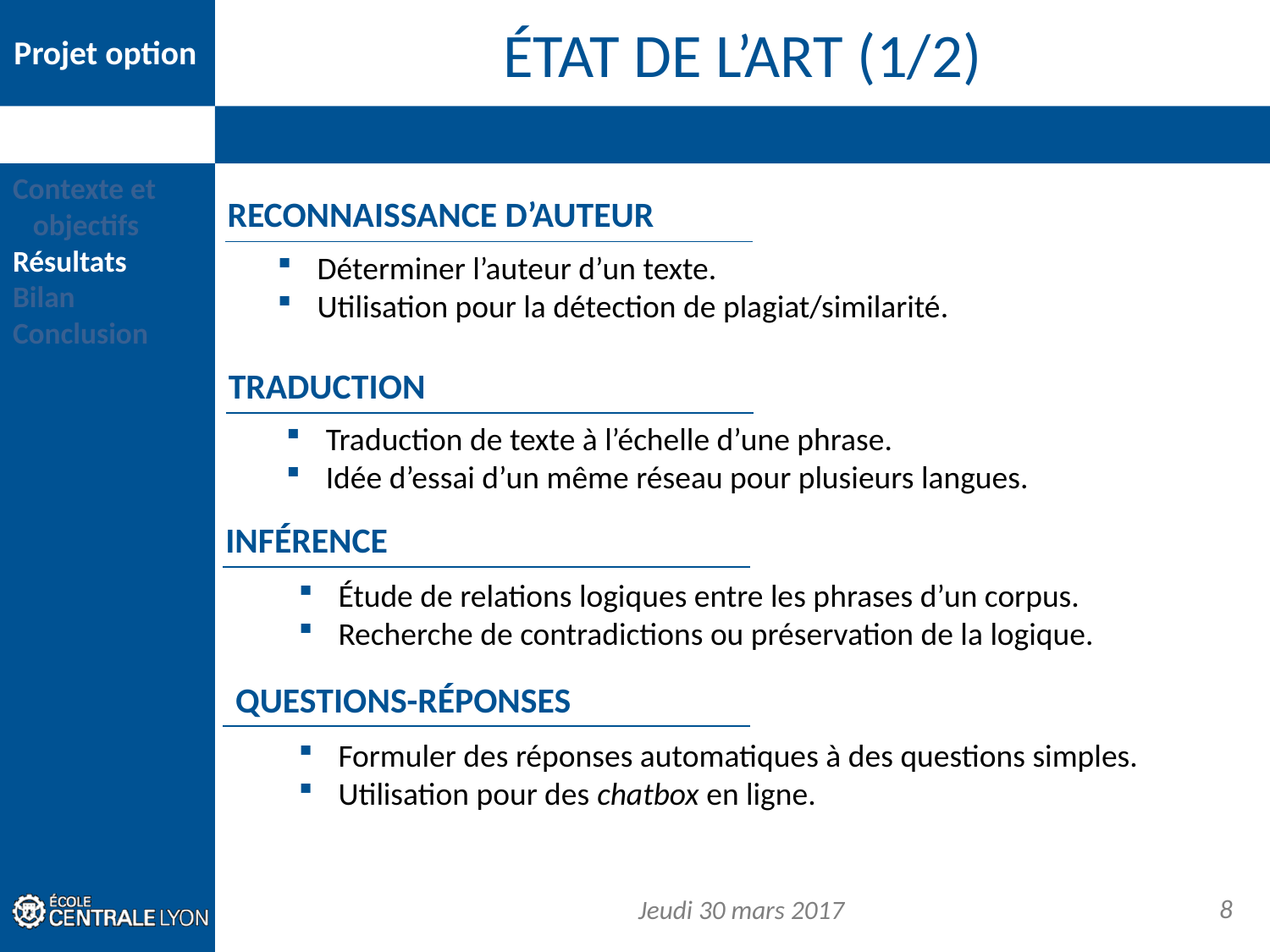

# État de l’art (1/2)
RECONNAISSANCE D’AUTEUR
Déterminer l’auteur d’un texte.
Utilisation pour la détection de plagiat/similarité.
TRADUCTION
Traduction de texte à l’échelle d’une phrase.
Idée d’essai d’un même réseau pour plusieurs langues.
INFÉRENCE
Étude de relations logiques entre les phrases d’un corpus.
Recherche de contradictions ou préservation de la logique.
QUESTIONS-RÉPONSES
Formuler des réponses automatiques à des questions simples.
Utilisation pour des chatbox en ligne.